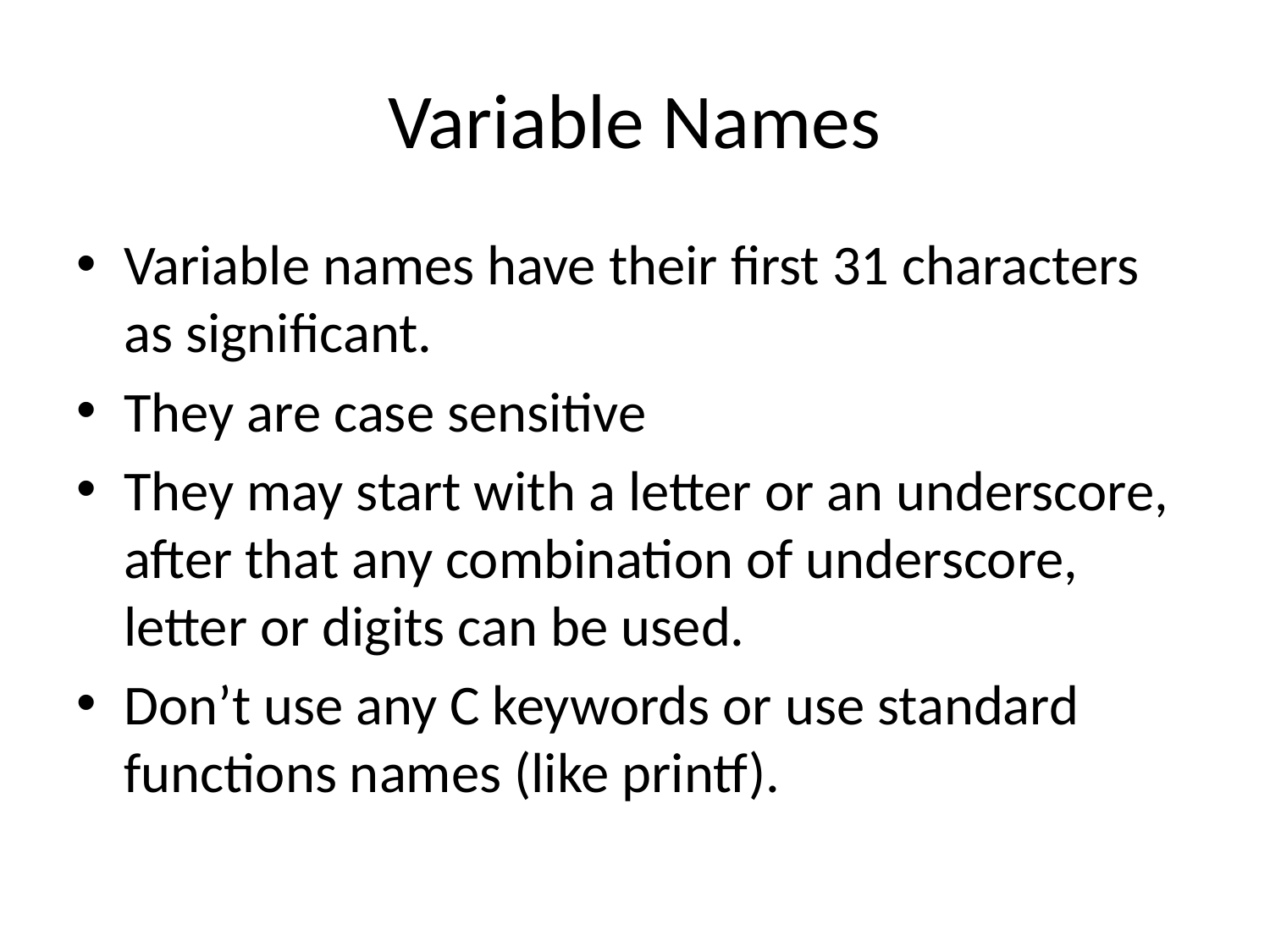

# Variable Names
Variable names have their first 31 characters as significant.
They are case sensitive
They may start with a letter or an underscore, after that any combination of underscore, letter or digits can be used.
Don’t use any C keywords or use standard functions names (like printf).